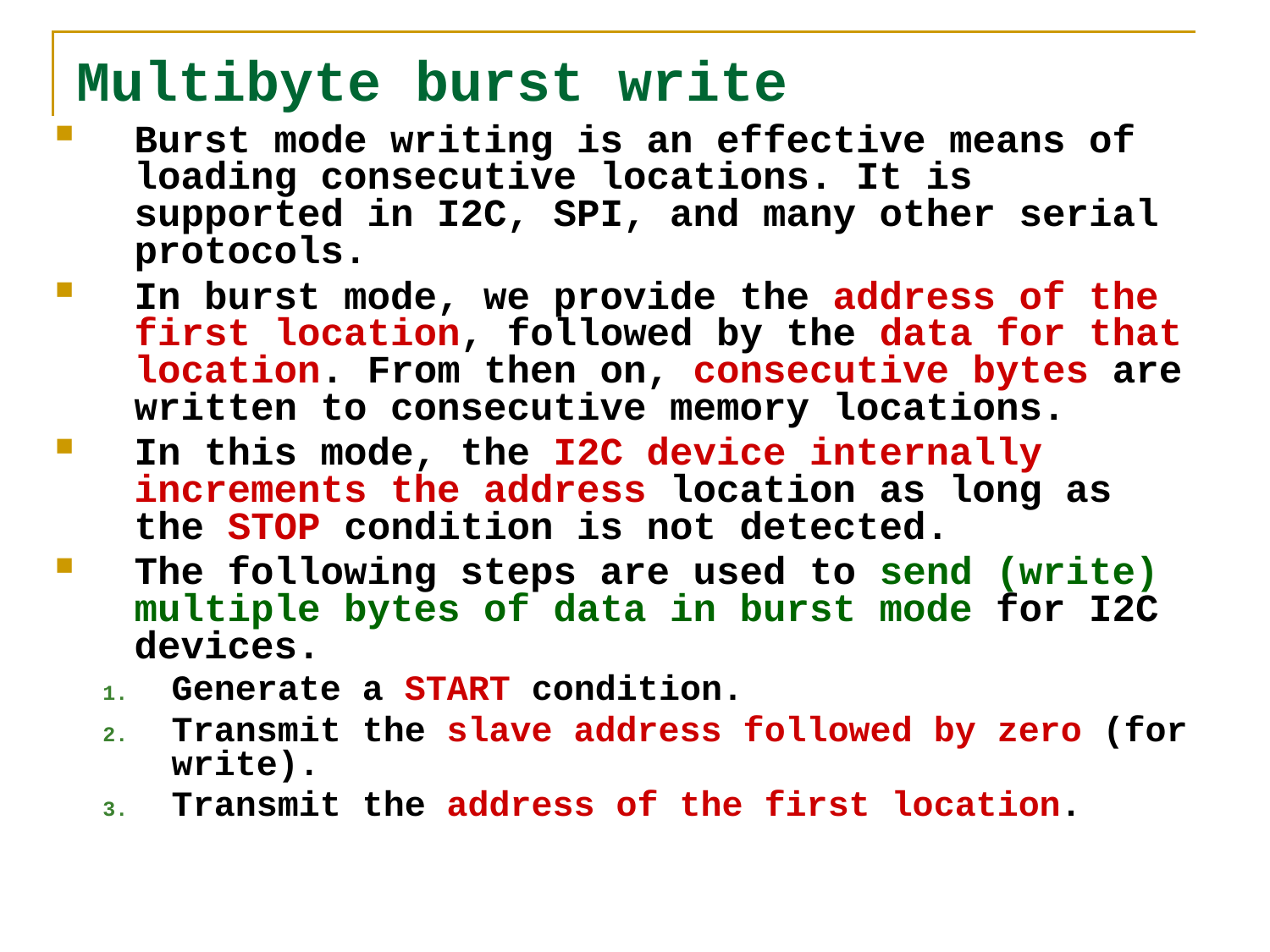

# Multibyte burst write
Burst mode writing is an effective means of loading consecutive locations. It is supported in I2C, SPI, and many other serial protocols.
In burst mode, we provide the address of the first location, followed by the data for that location. From then on, consecutive bytes are written to consecutive memory locations.
In this mode, the I2C device internally increments the address location as long as the STOP condition is not detected.
The following steps are used to send (write) multiple bytes of data in burst mode for I2C devices.
Generate a START condition.
Transmit the slave address followed by zero (for write).
Transmit the address of the first location.